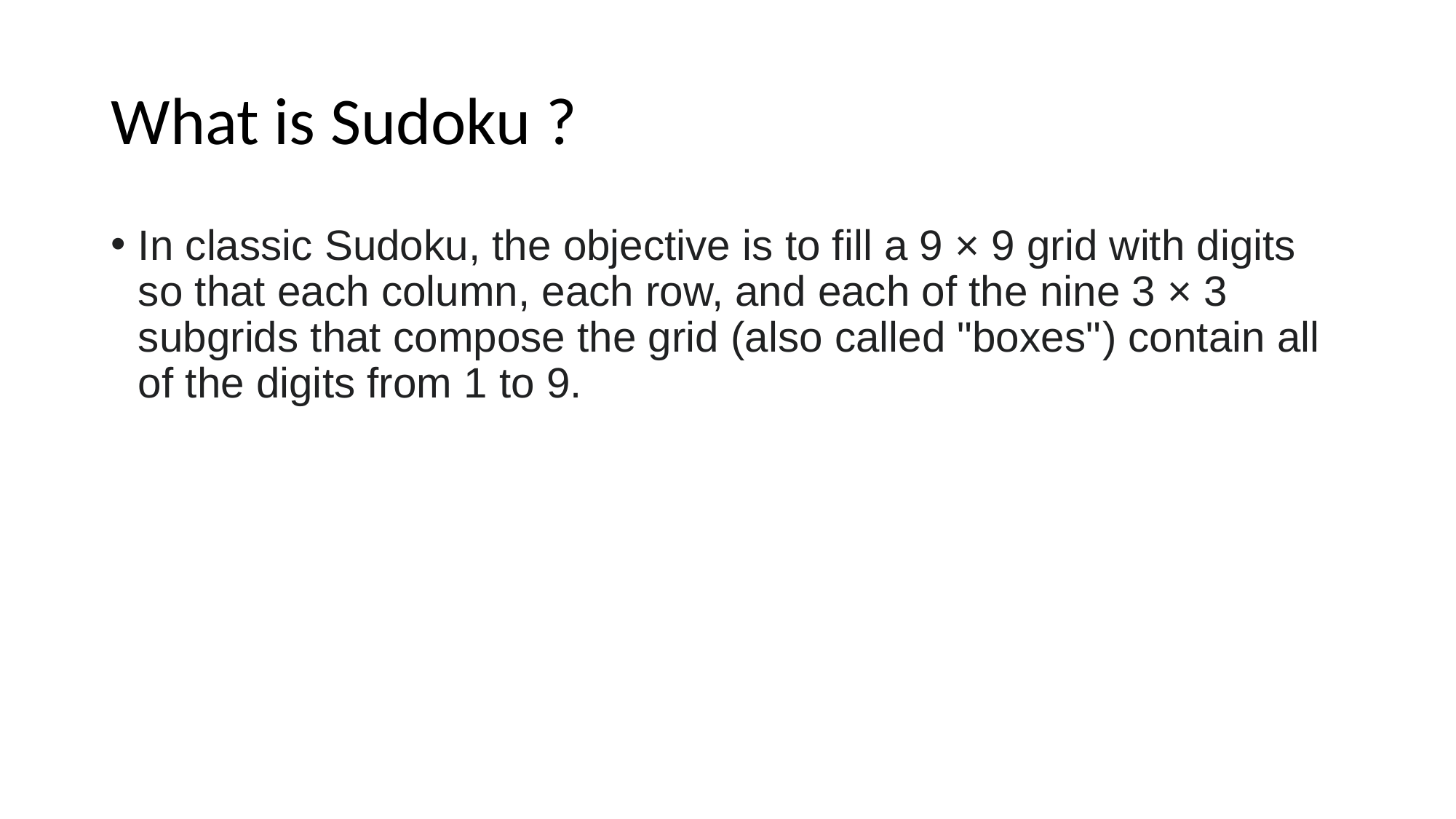

# What is Sudoku ?
In classic Sudoku, the objective is to fill a 9 × 9 grid with digits so that each column, each row, and each of the nine 3 × 3 subgrids that compose the grid (also called "boxes") contain all of the digits from 1 to 9.